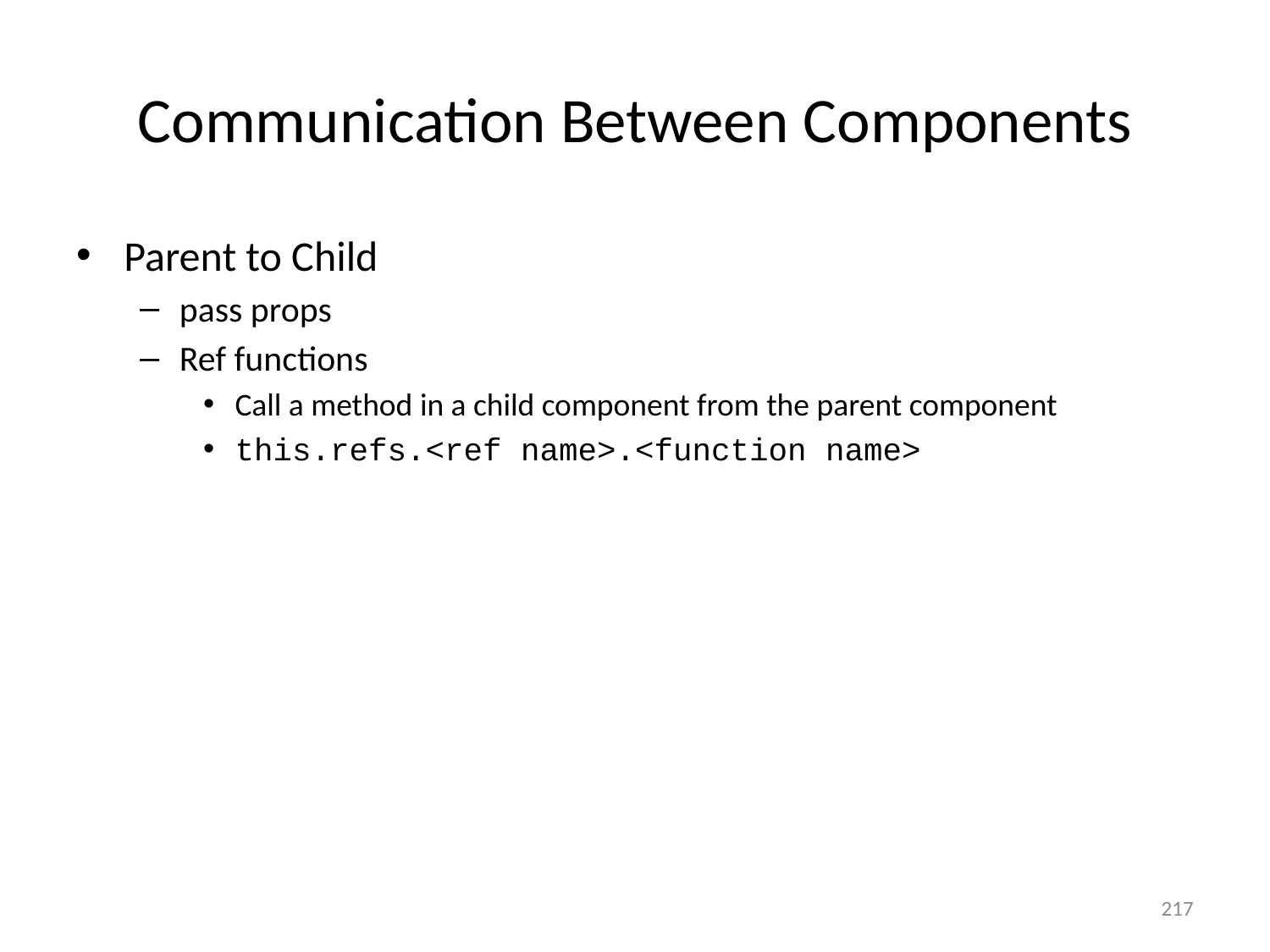

# Communication Between Components
Parent to Child
pass props
Ref functions
Call a method in a child component from the parent component
this.refs.<ref name>.<function name>
217